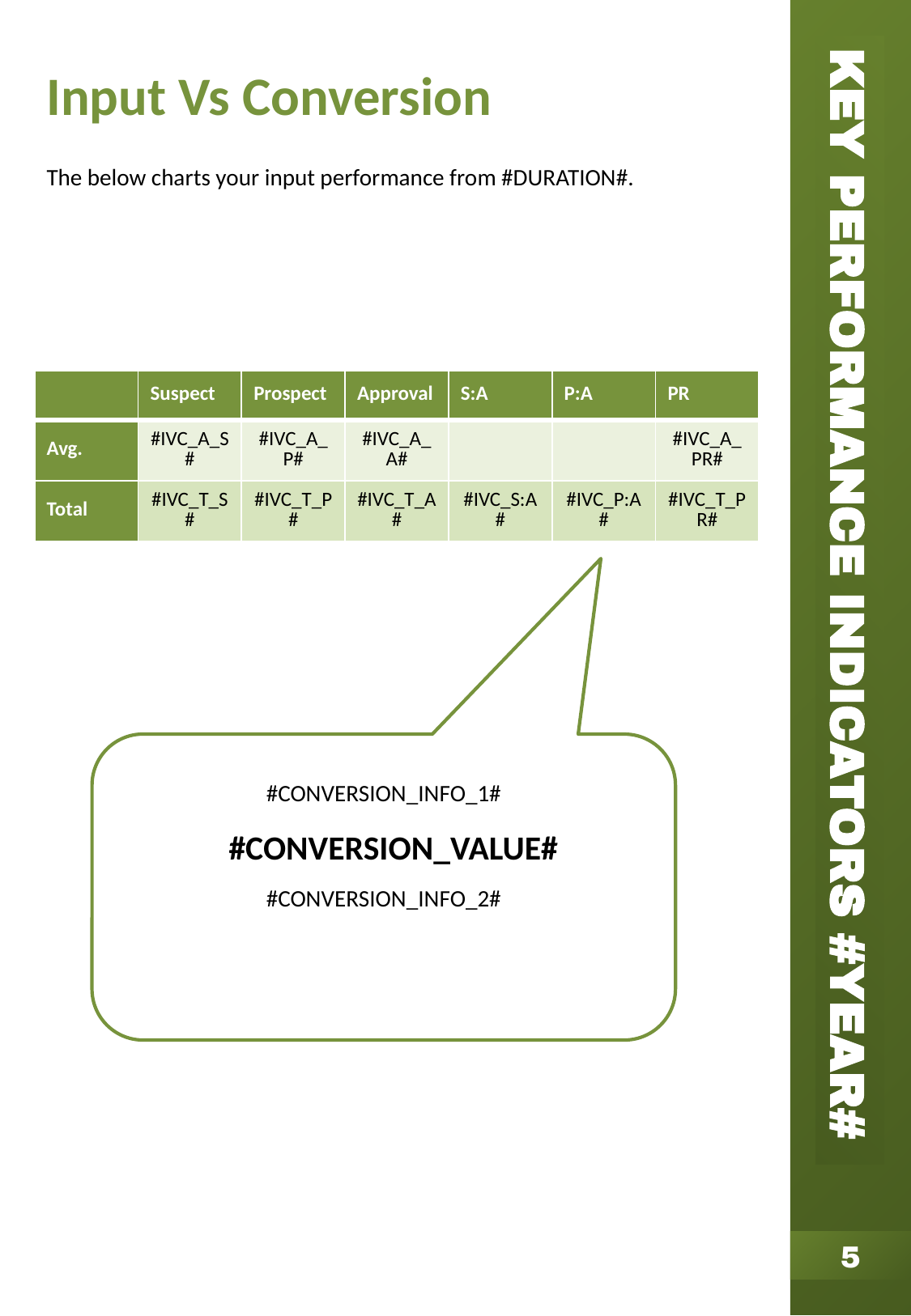

KEY PERFORMANCE INDICATORS #YEAR#
5
Input Vs Conversion

The below charts your input performance from #DURATION#.
|  | Suspect | Prospect | Approval | S:A | P:A | PR |
| --- | --- | --- | --- | --- | --- | --- |
| Avg. | #IVC\_A\_S# | #IVC\_A\_P# | #IVC\_A\_A# |  |  | #IVC\_A\_PR# |
| Total | #IVC\_T\_S# | #IVC\_T\_P# | #IVC\_T\_A# | #IVC\_S:A# | #IVC\_P:A# | #IVC\_T\_PR# |

#CONVERSION_INFO_2#
#CONVERSION_INFO_1#
#CONVERSION_VALUE#